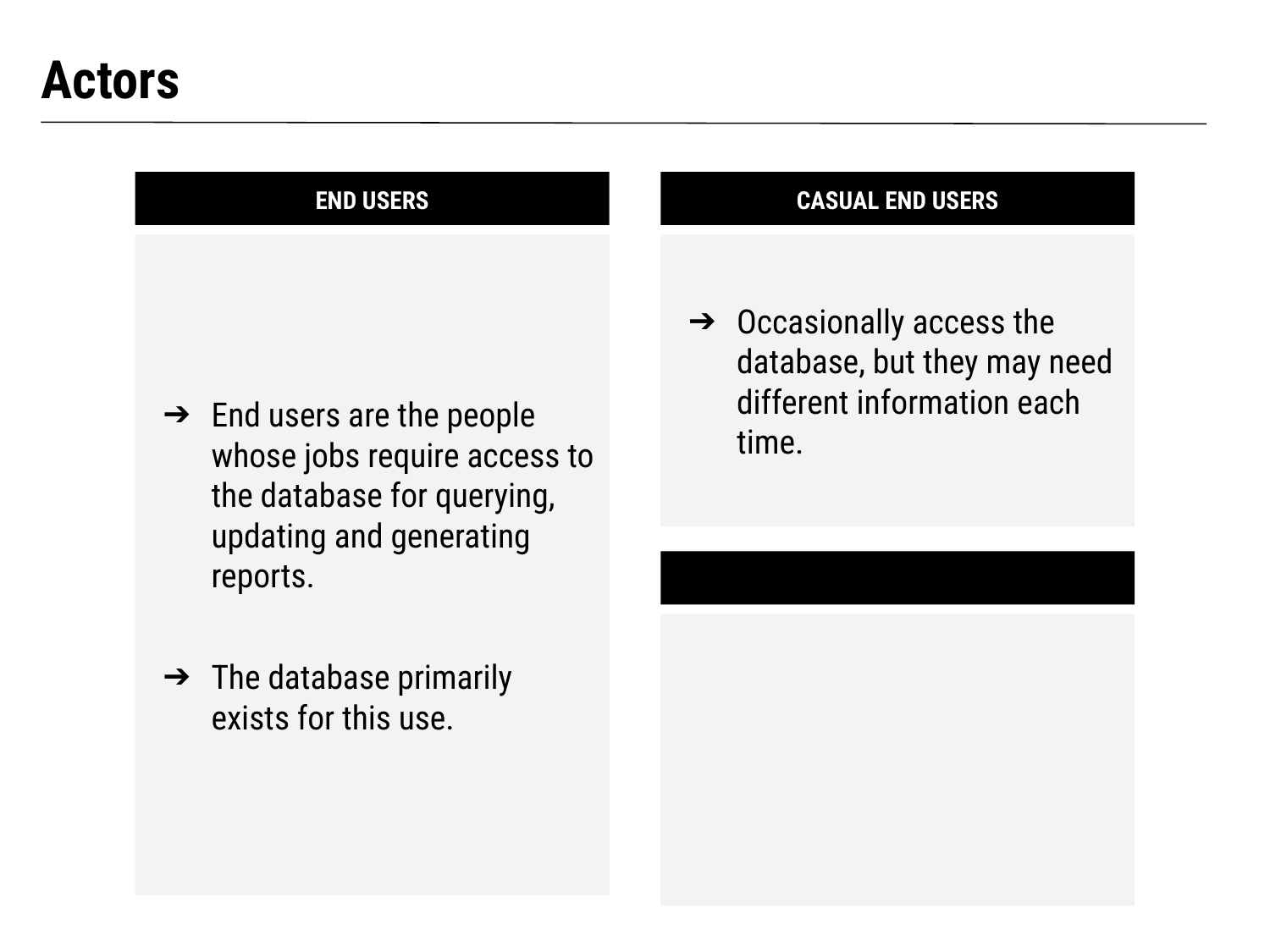

# Actors
END USERS

CASUAL END USERS
End users are the people whose jobs require access to the database for querying, updating and generating reports.

The database primarily exists for this use.
Occasionally access the database, but they may need different information each time.